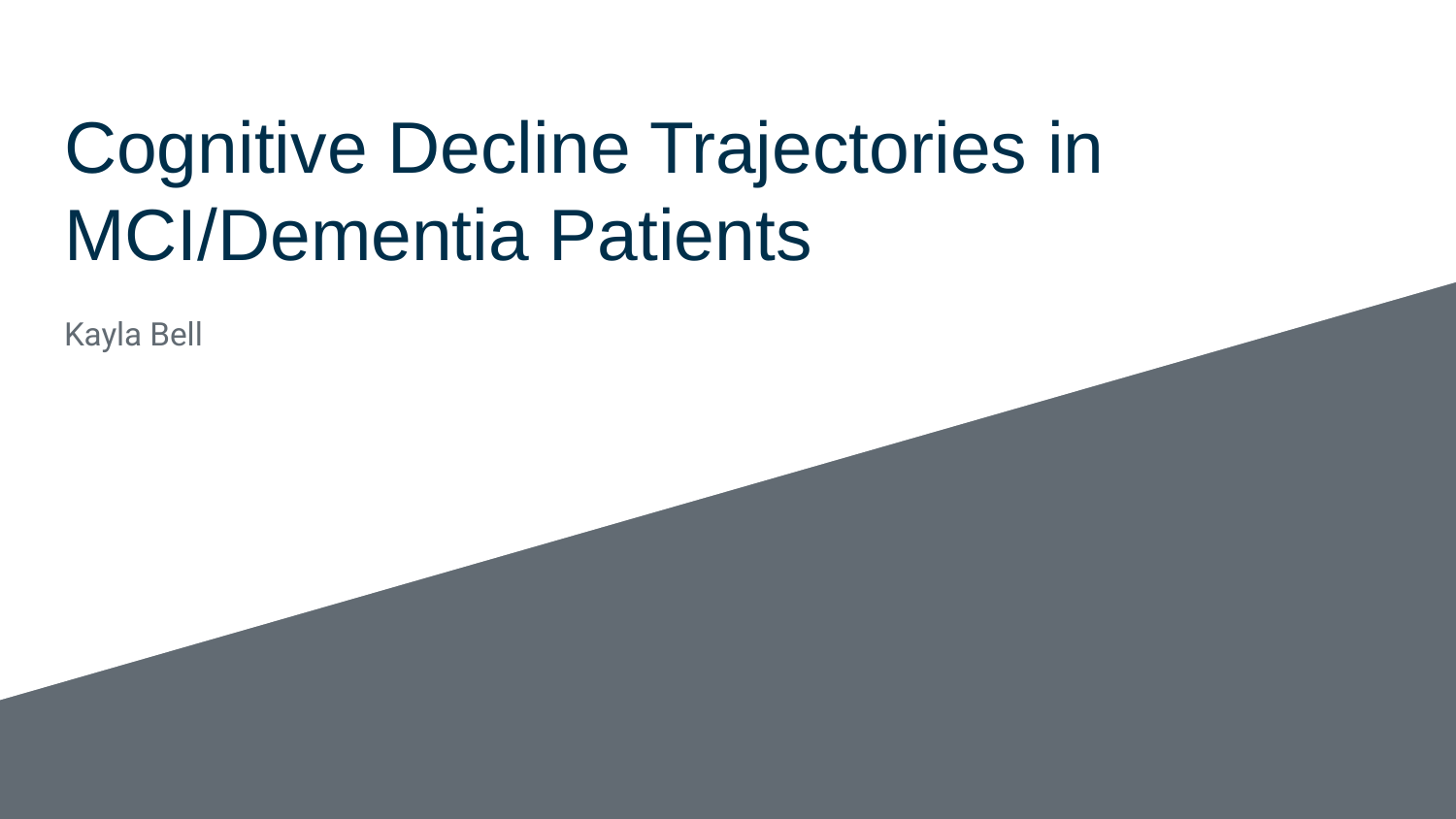

# Cognitive Decline Trajectories in MCI/Dementia Patients
Kayla Bell